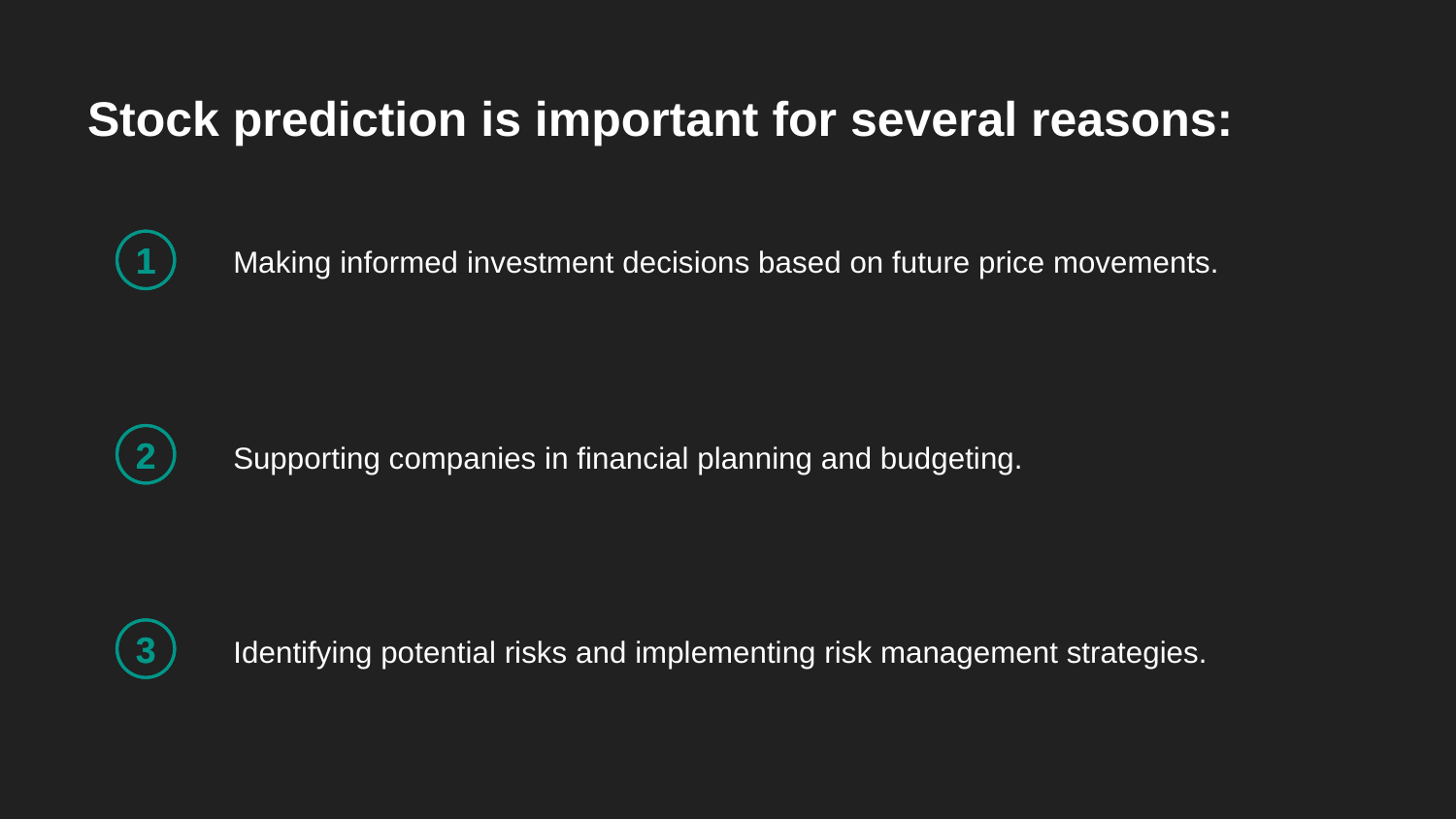

# Stock prediction is important for several reasons:
Making informed investment decisions based on future price movements.
1
Supporting companies in financial planning and budgeting.
2
Identifying potential risks and implementing risk management strategies.
3